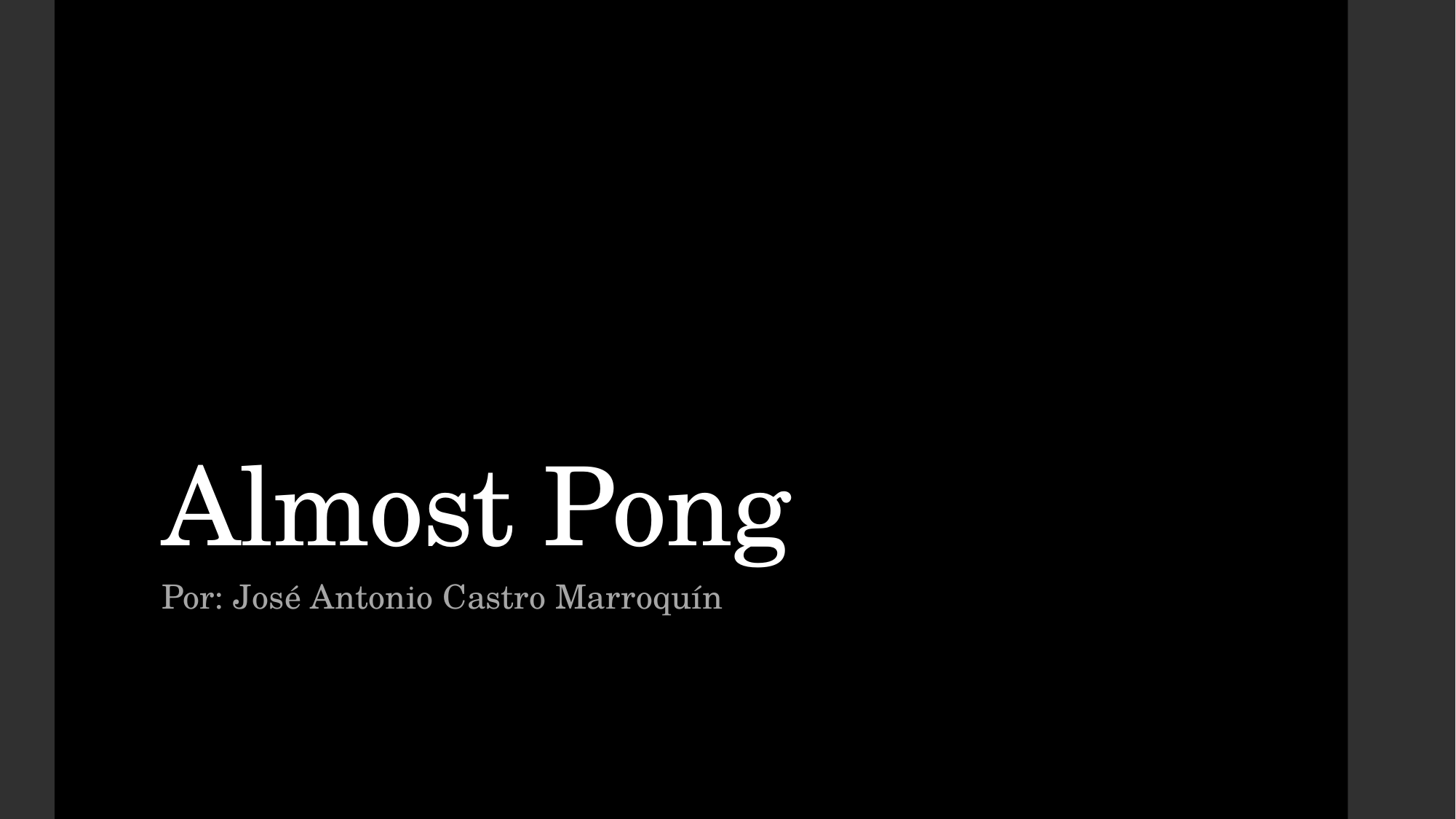

# Almost Pong
Por: José Antonio Castro Marroquín